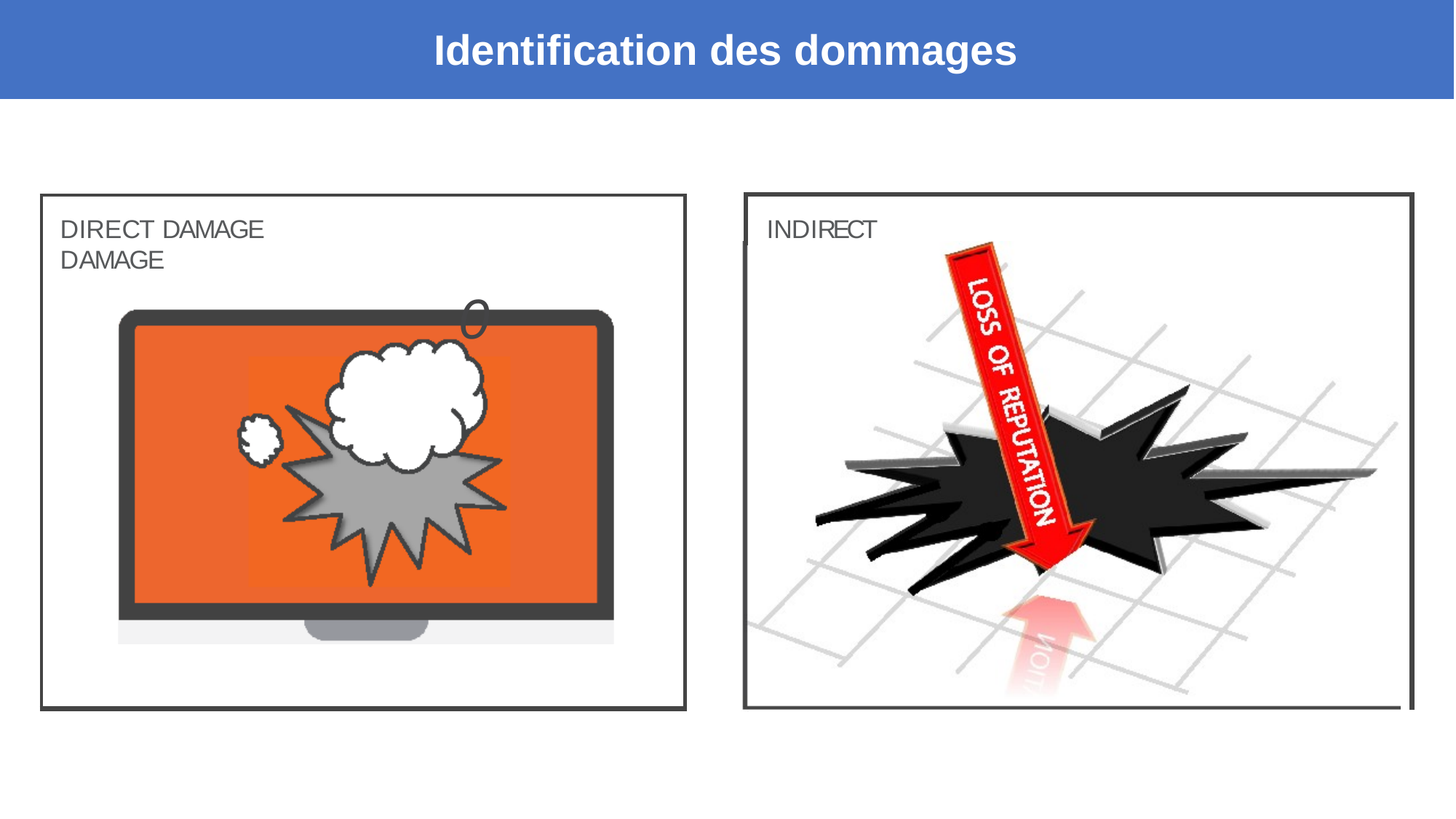

Identification des dommages

DIRECT DAMAGE	INDIRECT DAMAGE
0